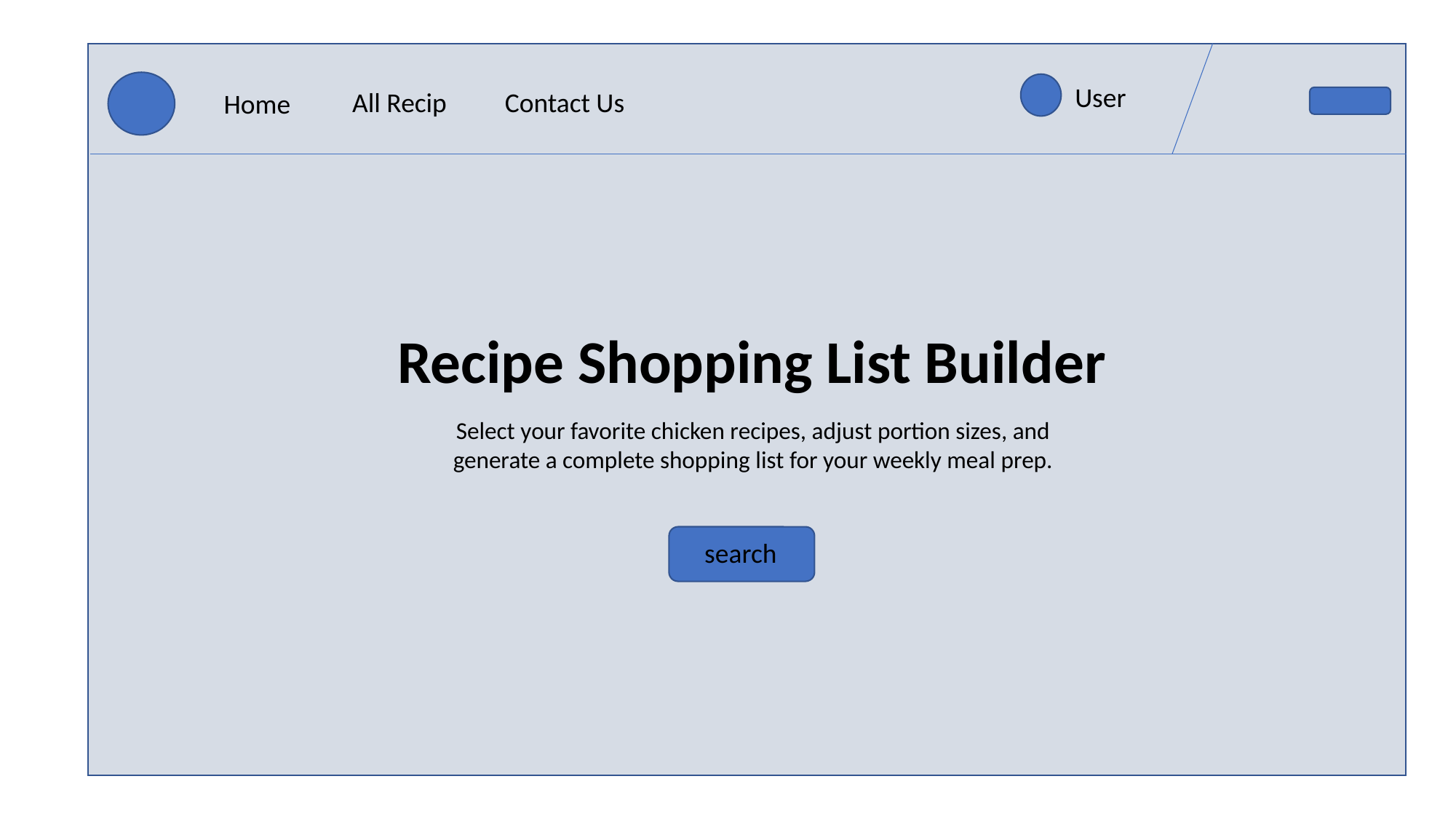

User
All Recip
Contact Us
Home

Recipe Shopping List Builder

Select your favorite chicken recipes, adjust portion sizes, and generate a complete shopping list for your weekly meal prep.

search